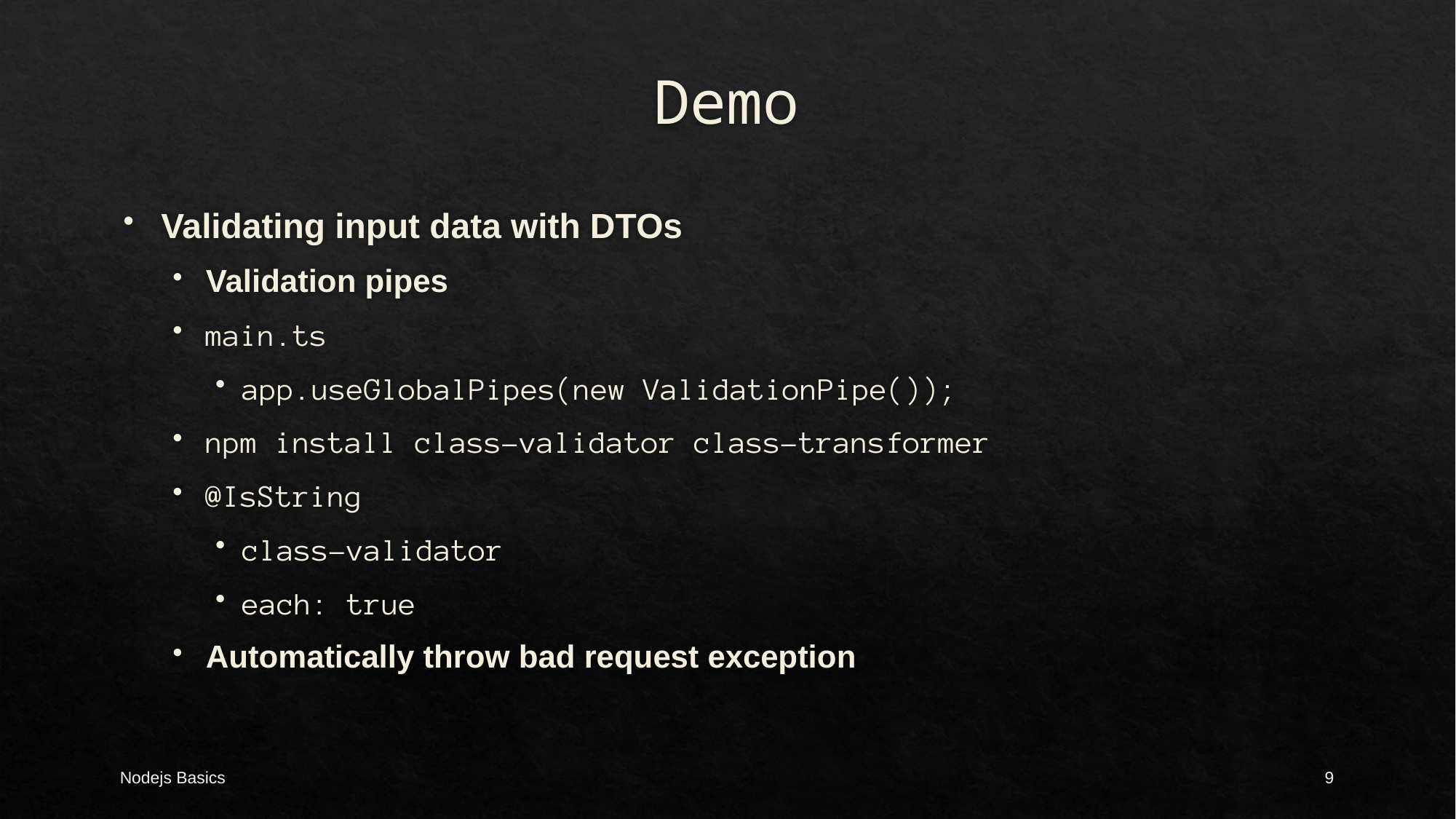

# Demo
Validating input data with DTOs
Validation pipes
main.ts
app.useGlobalPipes(new ValidationPipe());
npm install class-validator class-transformer
@IsString
class-validator
each: true
Automatically throw bad request exception

Nodejs Basics
9